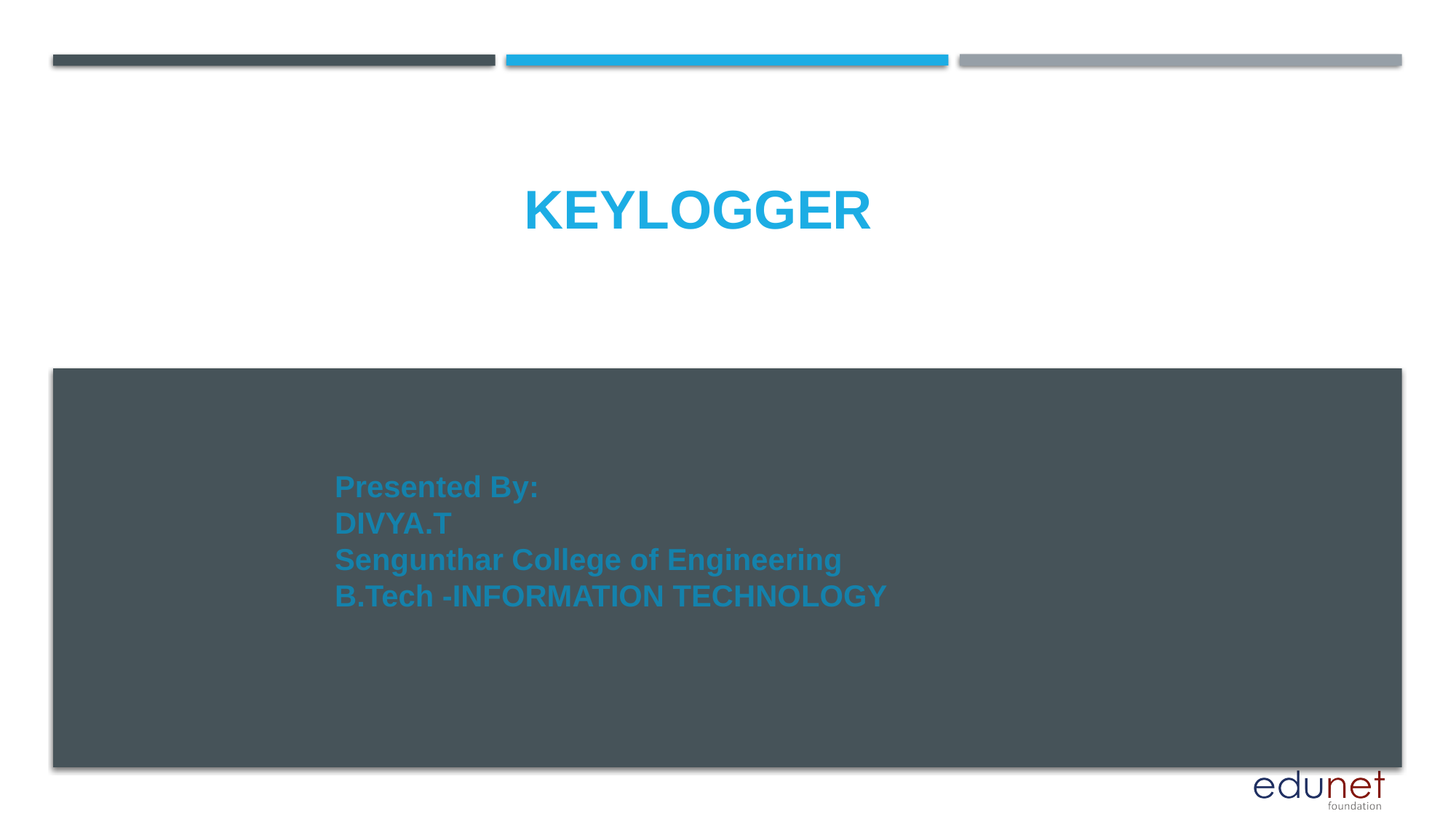

# Keylogger
Presented By:
DIVYA.T
Sengunthar College of Engineering
B.Tech -INFORMATION TECHNOLOGY